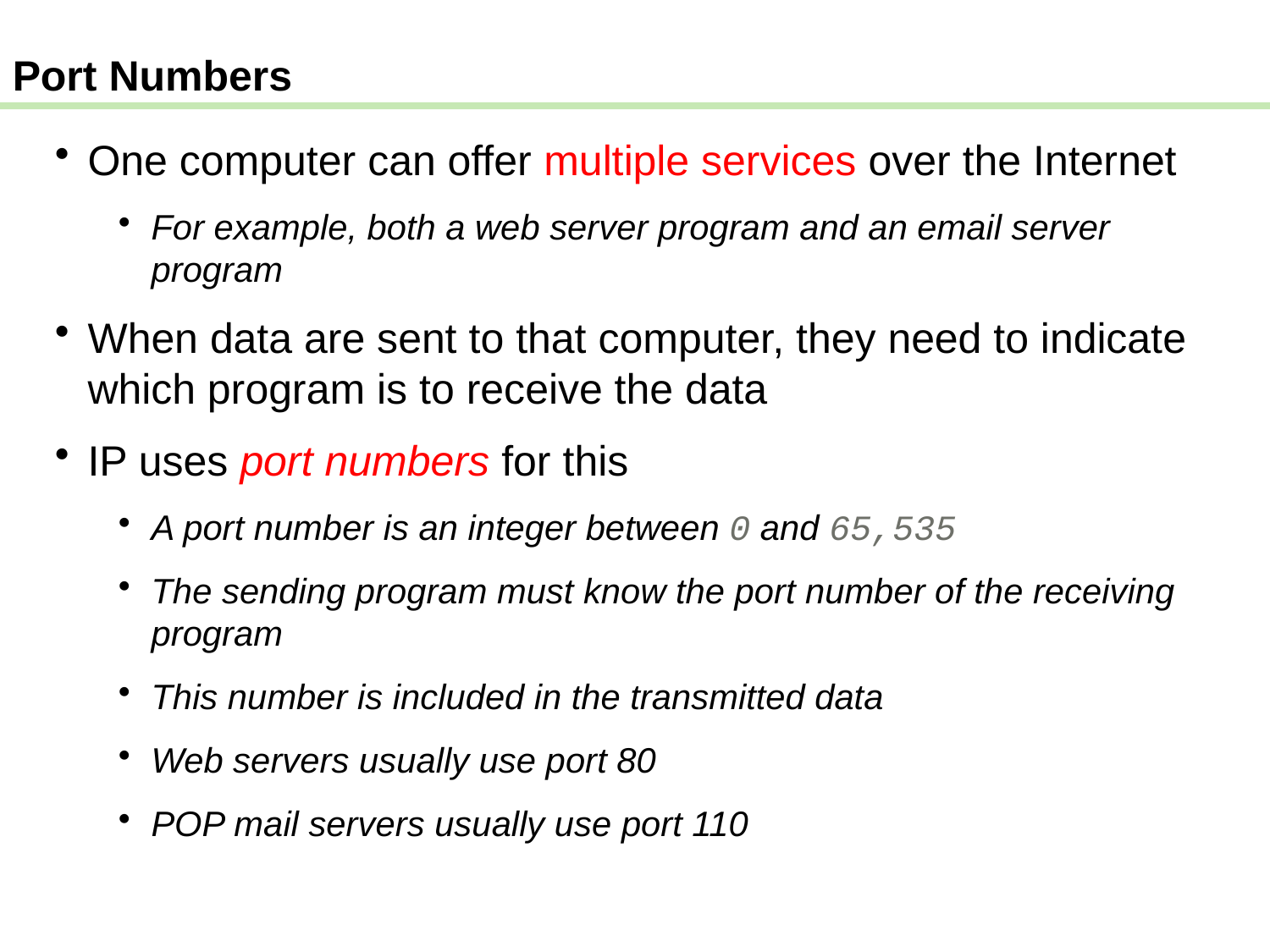

Port Numbers
One computer can offer multiple services over the Internet
For example, both a web server program and an email server program
When data are sent to that computer, they need to indicate which program is to receive the data
IP uses port numbers for this
A port number is an integer between 0 and 65,535
The sending program must know the port number of the receiving program
This number is included in the transmitted data
Web servers usually use port 80
POP mail servers usually use port 110